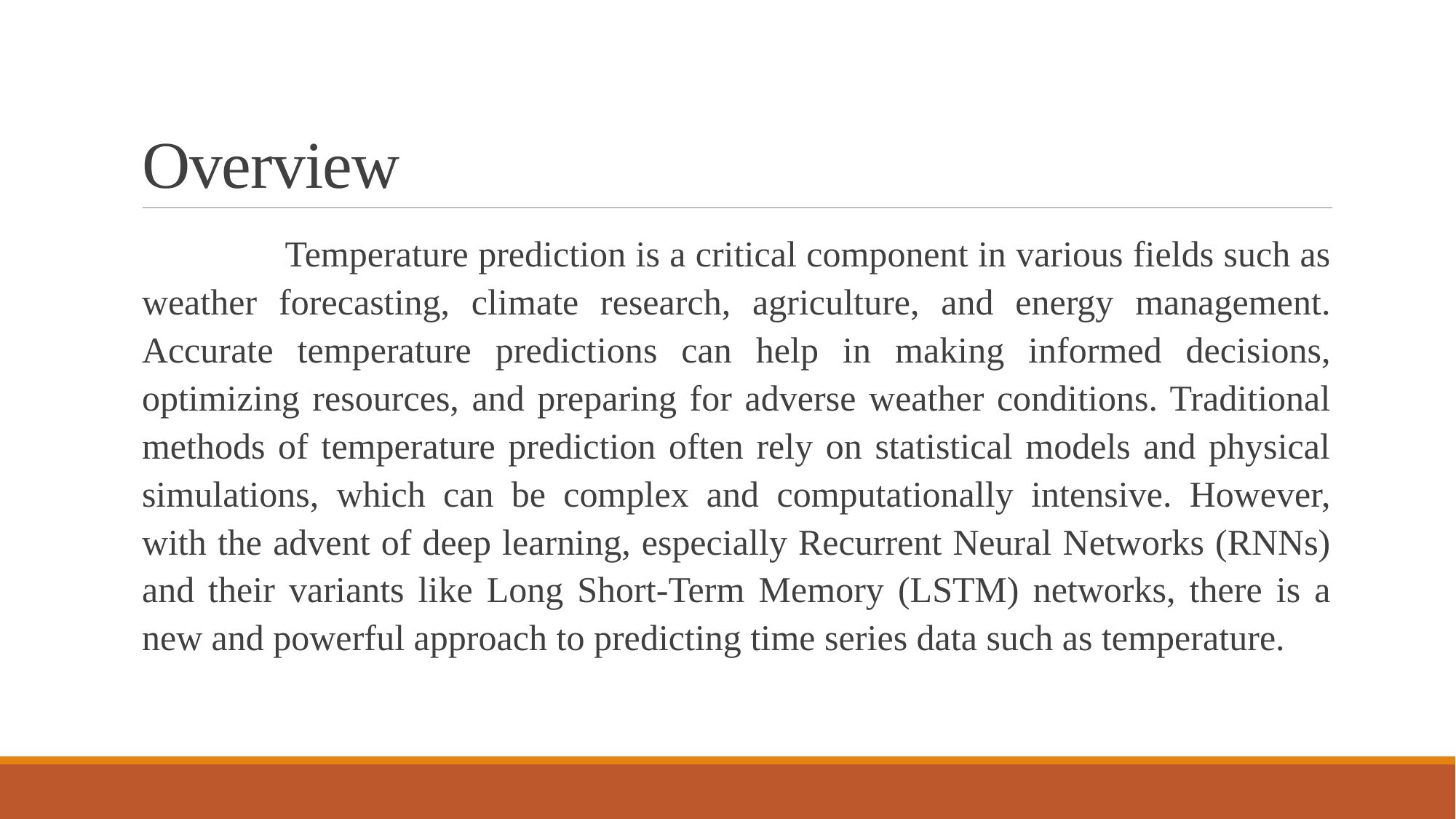

# Overview
                   Temperature prediction is a critical component in various fields such as weather forecasting, climate research, agriculture, and energy management. Accurate temperature predictions can help in making informed decisions, optimizing resources, and preparing for adverse weather conditions. Traditional methods of temperature prediction often rely on statistical models and physical simulations, which can be complex and computationally intensive. However, with the advent of deep learning, especially Recurrent Neural Networks (RNNs) and their variants like Long Short-Term Memory (LSTM) networks, there is a new and powerful approach to predicting time series data such as temperature.